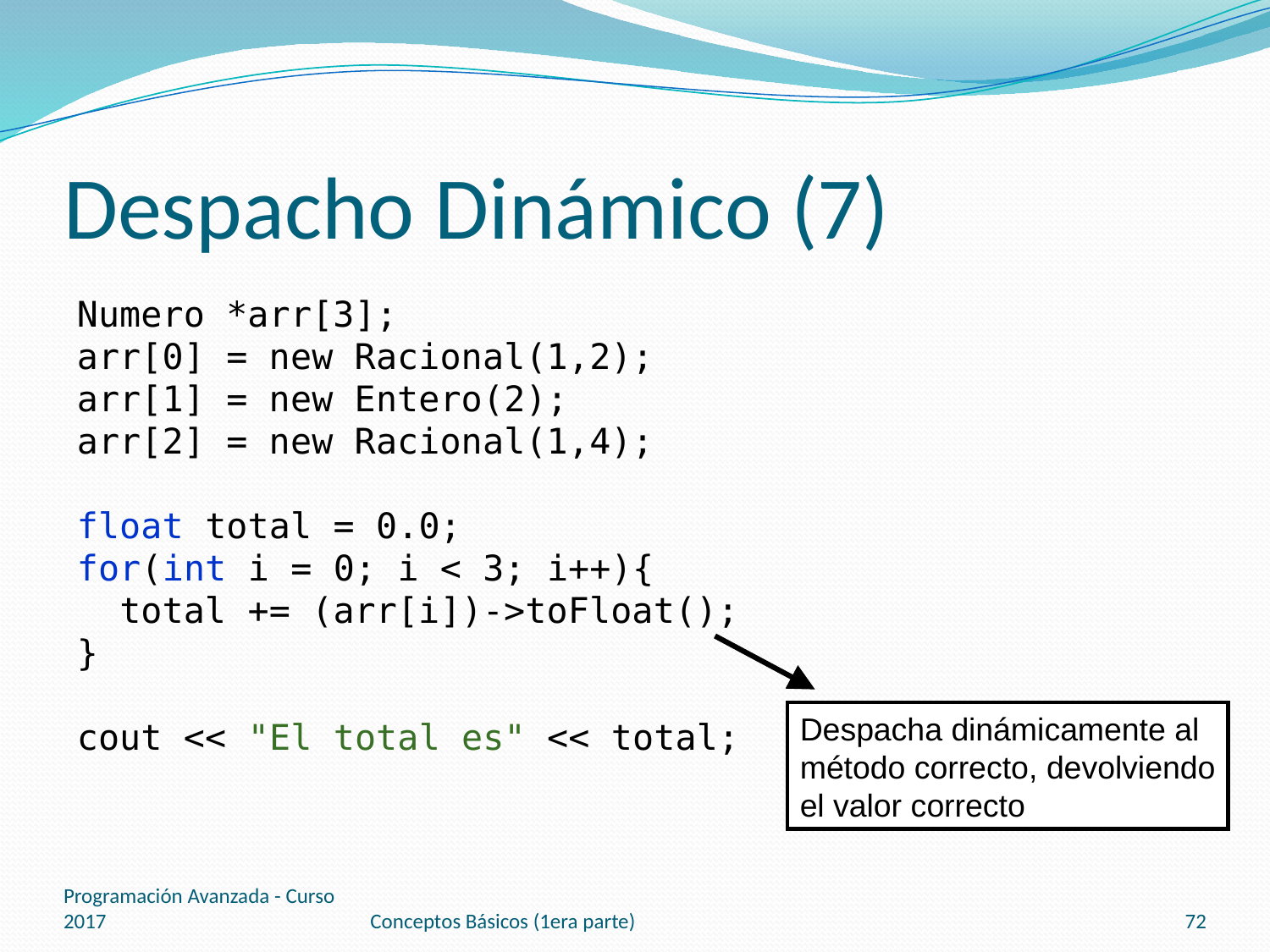

# Despacho Dinámico (7)
Numero *arr[3];
arr[0] = new Racional(1,2);
arr[1] = new Entero(2);
arr[2] = new Racional(1,4);

float total = 0.0;
for(int i = 0; i < 3; i++){
  total += (arr[i])->toFloat();
}

cout << "El total es" << total;

Despacha dinámicamente al
método correcto, devolviendo
el valor correcto
Programación Avanzada - Curso 2017
Conceptos Básicos (1era parte)
72